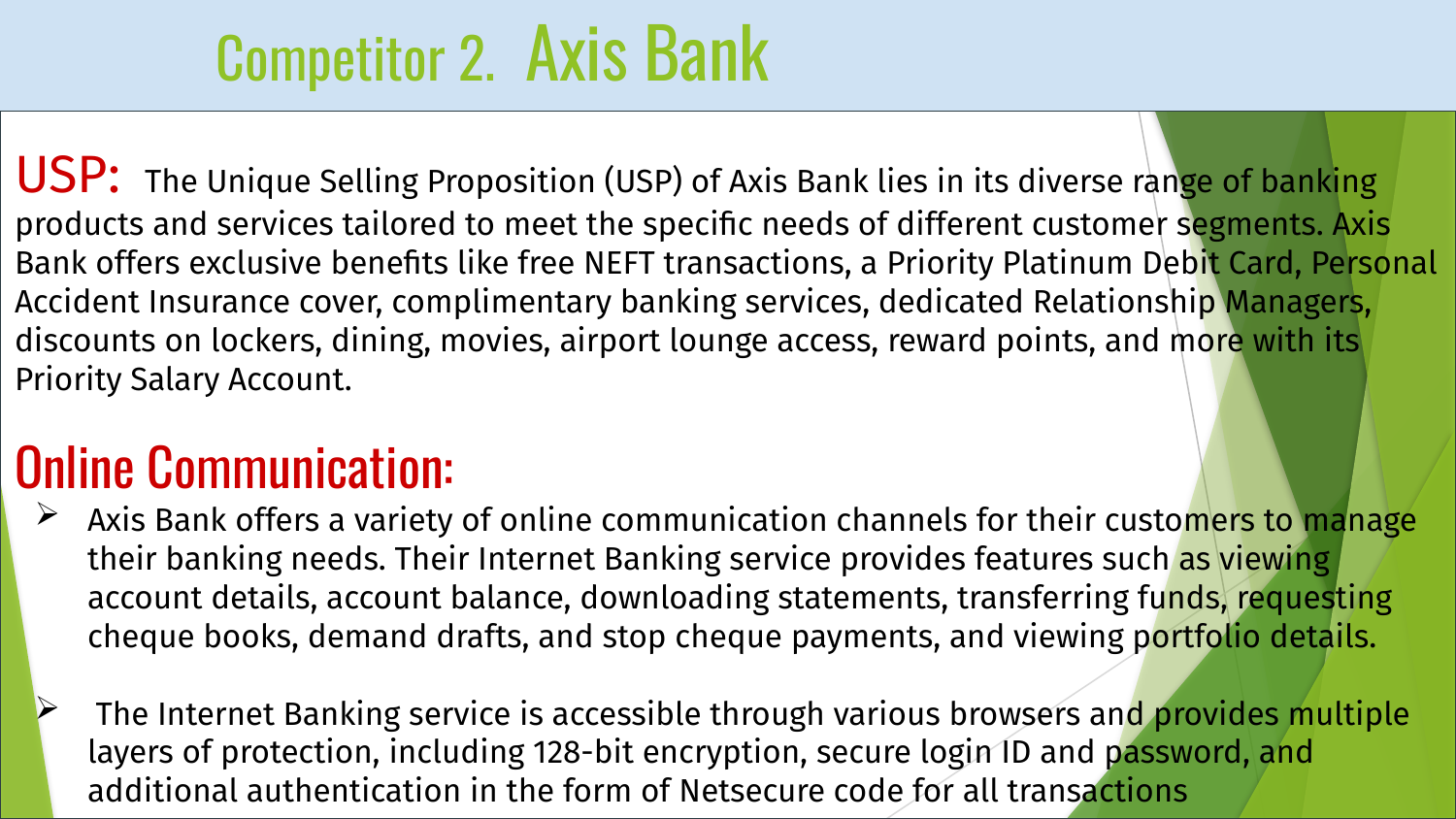

# Competitor 2.  Axis Bank

USP:  The Unique Selling Proposition (USP) of Axis Bank lies in its diverse range of banking products and services tailored to meet the specific needs of different customer segments. Axis Bank offers exclusive benefits like free NEFT transactions, a Priority Platinum Debit Card, Personal Accident Insurance cover, complimentary banking services, dedicated Relationship Managers, discounts on lockers, dining, movies, airport lounge access, reward points, and more with its Priority Salary Account.

Online Communication:
Axis Bank offers a variety of online communication channels for their customers to manage their banking needs. Their Internet Banking service provides features such as viewing account details, account balance, downloading statements, transferring funds, requesting cheque books, demand drafts, and stop cheque payments, and viewing portfolio details.

 The Internet Banking service is accessible through various browsers and provides multiple layers of protection, including 128-bit encryption, secure login ID and password, and additional authentication in the form of Netsecure code for all transactions